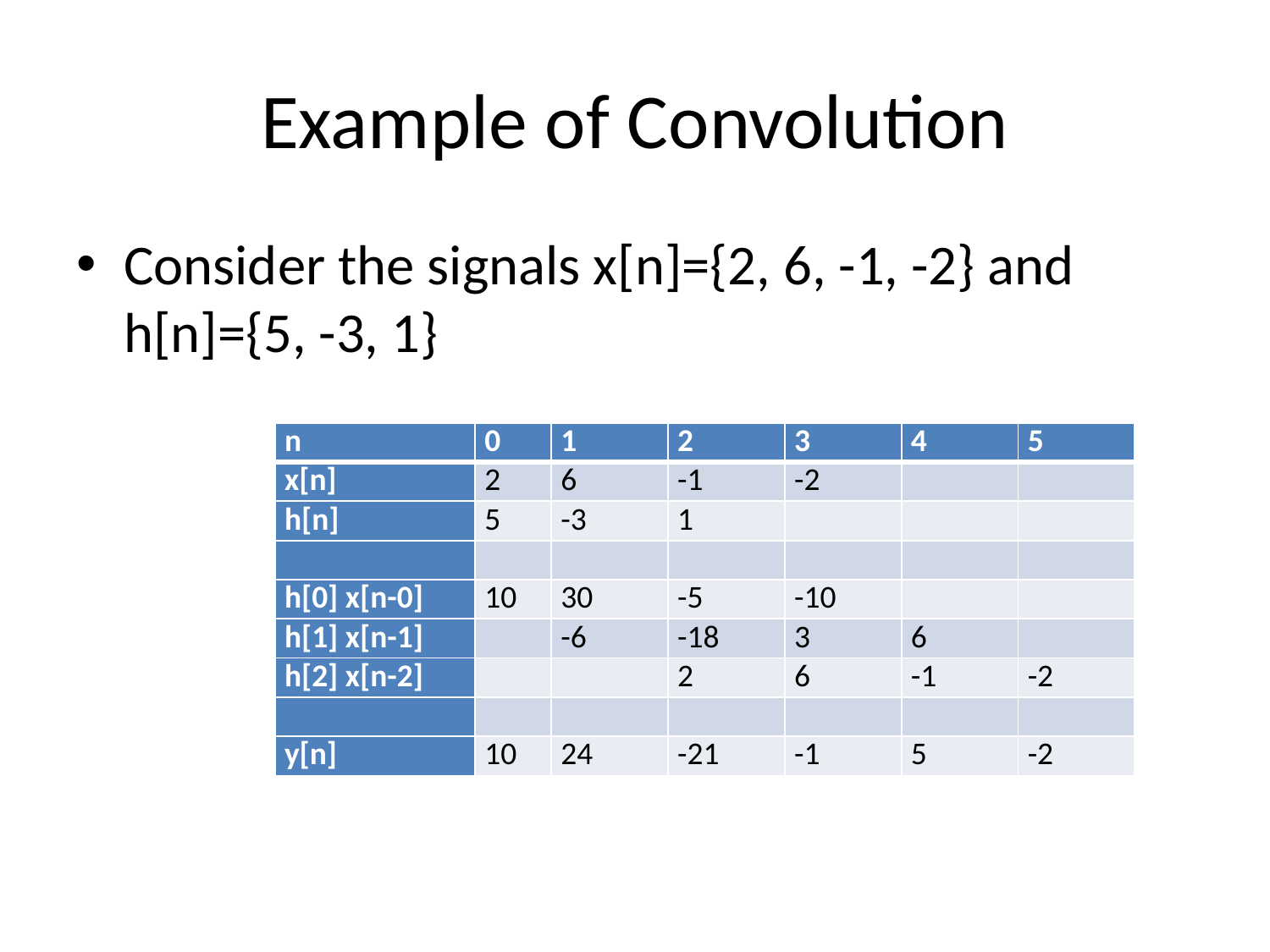

# Example of Convolution
Consider the signals x[n]={2, 6, -1, -2} and  h[n]={5, -3, 1}

| n | 0 | 1 | 2 | 3 | 4 | 5 |
| --- | --- | --- | --- | --- | --- | --- |
| x[n] | 2 | 6 | -1 | -2 |  |  |
| h[n] | 5 | -3 | 1 |  |  |  |
|  |  |  |  |  |  |  |
| h[0] x[n-0] | 10 | 30 | -5 | -10 |  |  |
| h[1] x[n-1] |  | -6 | -18 | 3 | 6 |  |
| h[2] x[n-2] |  |  | 2 | 6 | -1 | -2 |
|  |  |  |  |  |  |  |
| y[n] | 10 | 24 | -21 | -1 | 5 | -2 |